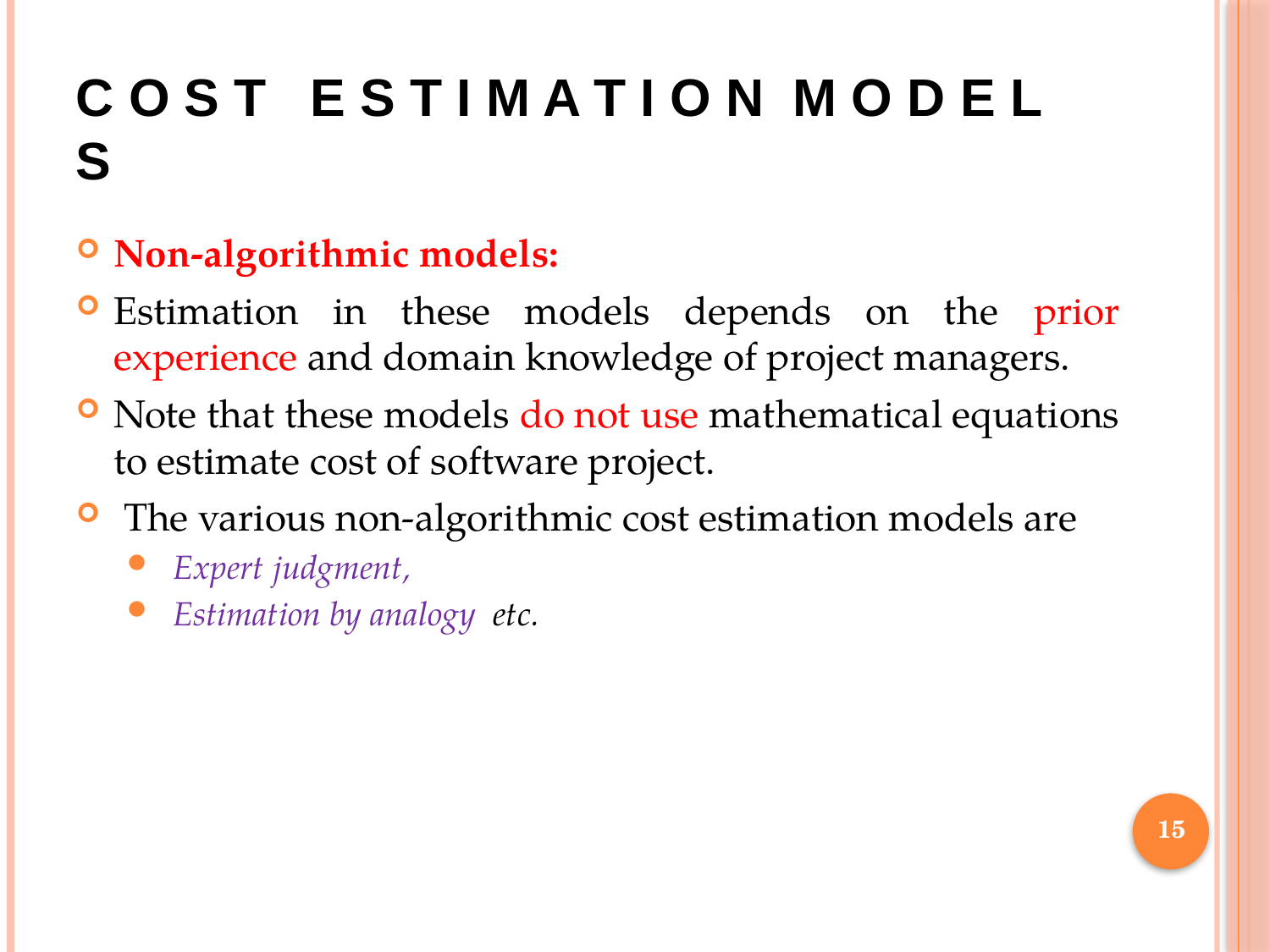

# C O S T   E S T I M A T I O N  M O D E L S
Non-algorithmic models:
Estimation in these models depends on the prior experience and domain knowledge of project managers.
Note that these models do not use mathematical equations to estimate cost of software project.
 The various non-algorithmic cost estimation models are
 Expert judgment,
 Estimation by analogy  etc.
15